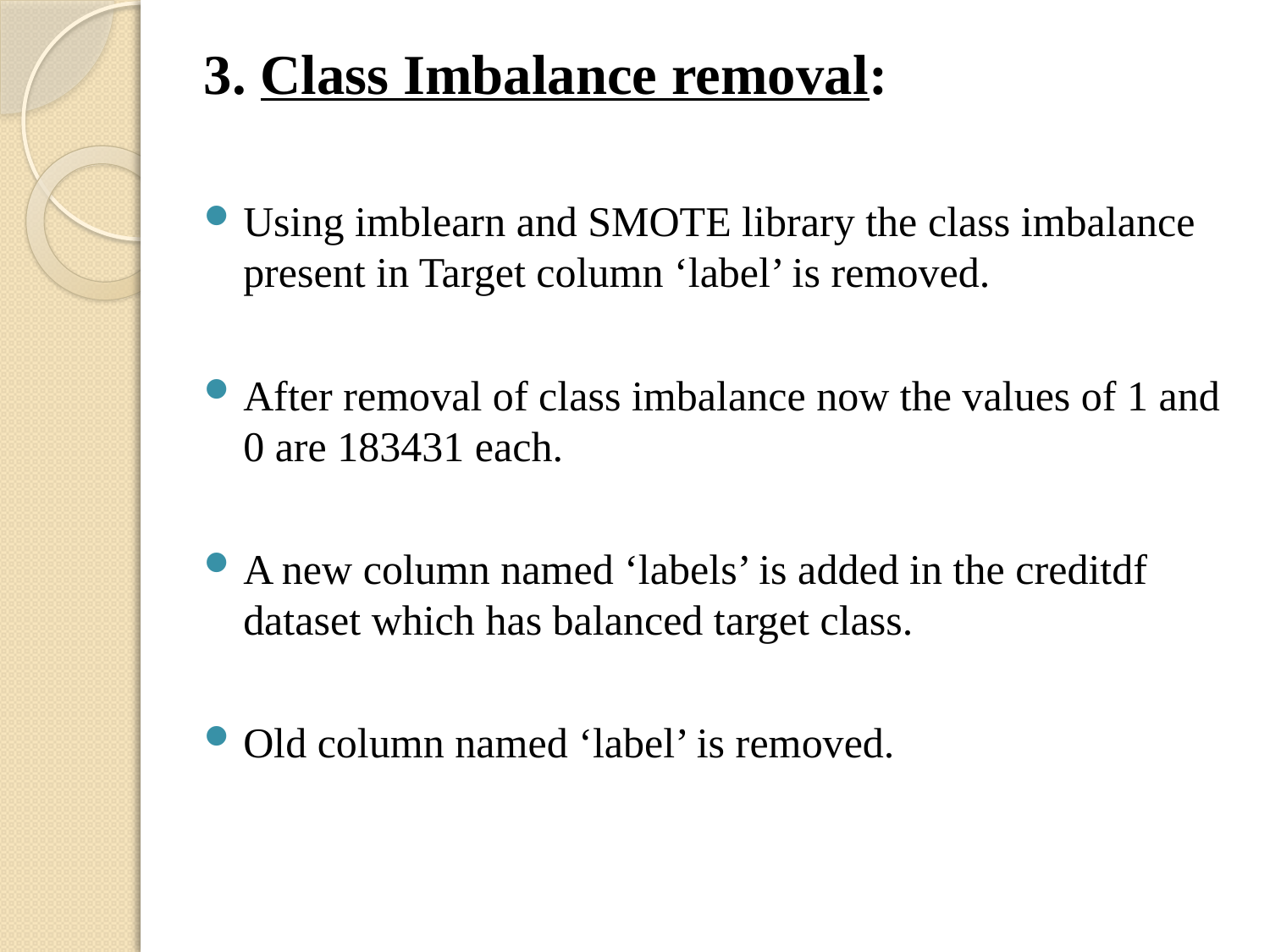

3. Class Imbalance removal:

Using imblearn and SMOTE library the class imbalance present in Target column ‘label’ is removed.

After removal of class imbalance now the values of 1 and 0 are 183431 each.

A new column named ‘labels’ is added in the creditdf dataset which has balanced target class.

Old column named ‘label’ is removed.